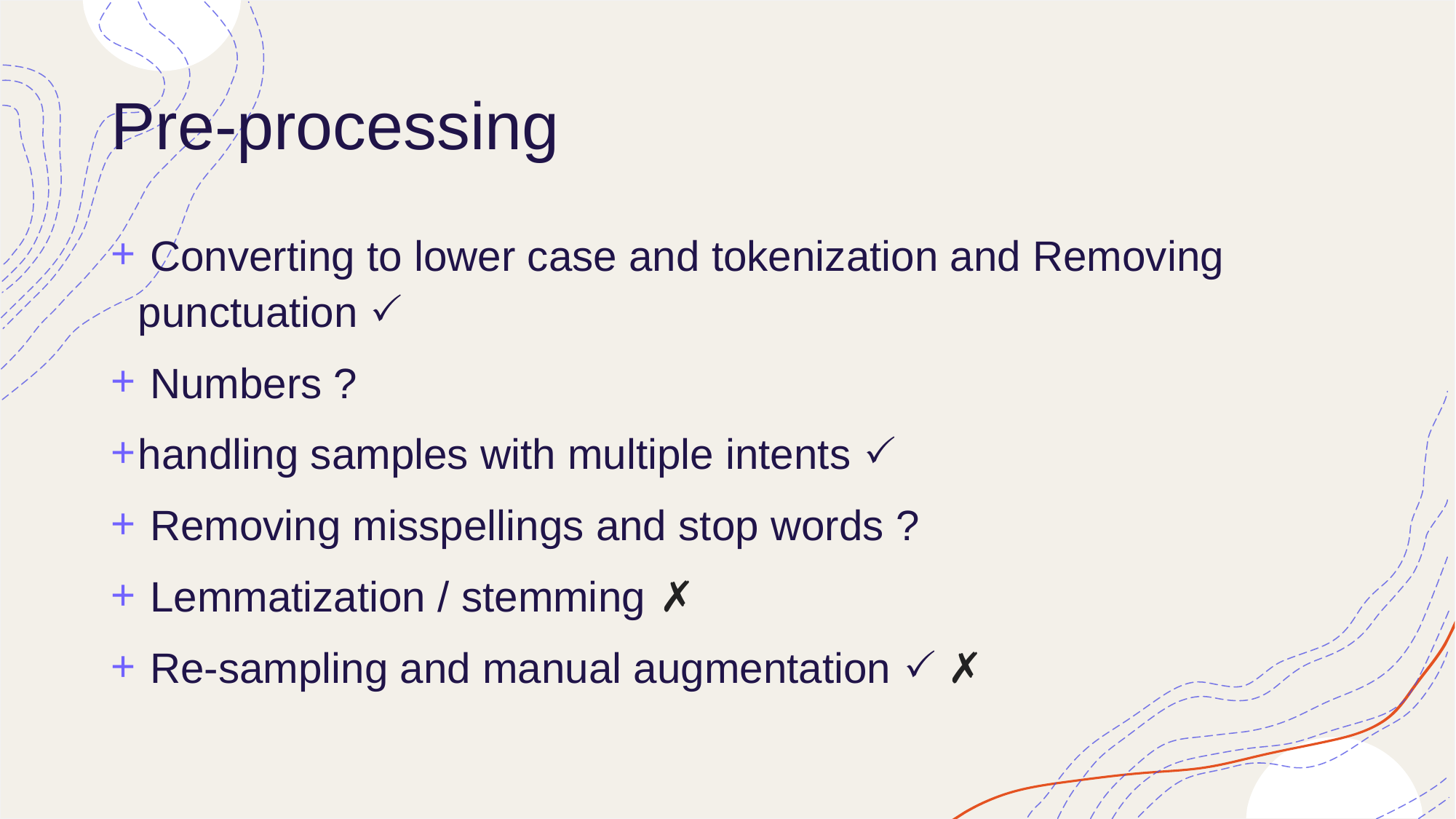

# Pre-processing
 Converting to lower case and tokenization and Removing punctuation 🗸
 Numbers ?
handling samples with multiple intents 🗸
 Removing misspellings and stop words ?
 Lemmatization / stemming ✗
 Re-sampling and manual augmentation 🗸 ✗